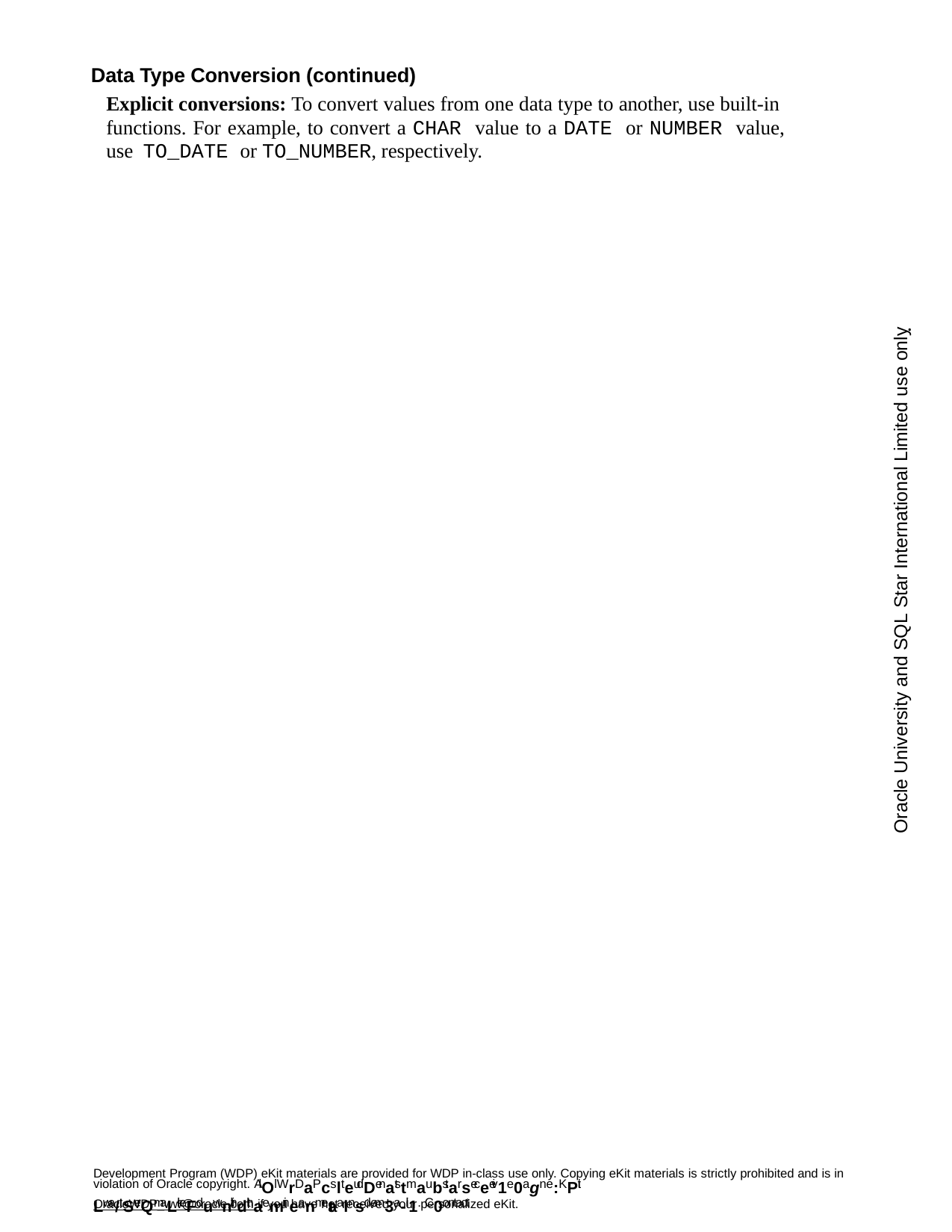

Data Type Conversion (continued)
Explicit conversions: To convert values from one data type to another, use built-in  functions. For example, to convert a CHAR value to a DATE or NUMBER value, use  TO_DATE or TO_NUMBER, respectively.
Oracle University and SQL Star International Limited use onlyฺ
Development Program (WDP) eKit materials are provided for WDP in-class use only. Copying eKit materials is strictly prohibited and is in
violation of Oracle copyright. AlOl WrDaPcslteudDenatstmaubstarseceeiv1e0agn e:KPit Lwa/tSerQmaLrkeFduwnithdthaemir neanmetaalnsd em3a-il1. C0ontact
OracleWDP_ww@oracle.com if you have not received your personalized eKit.